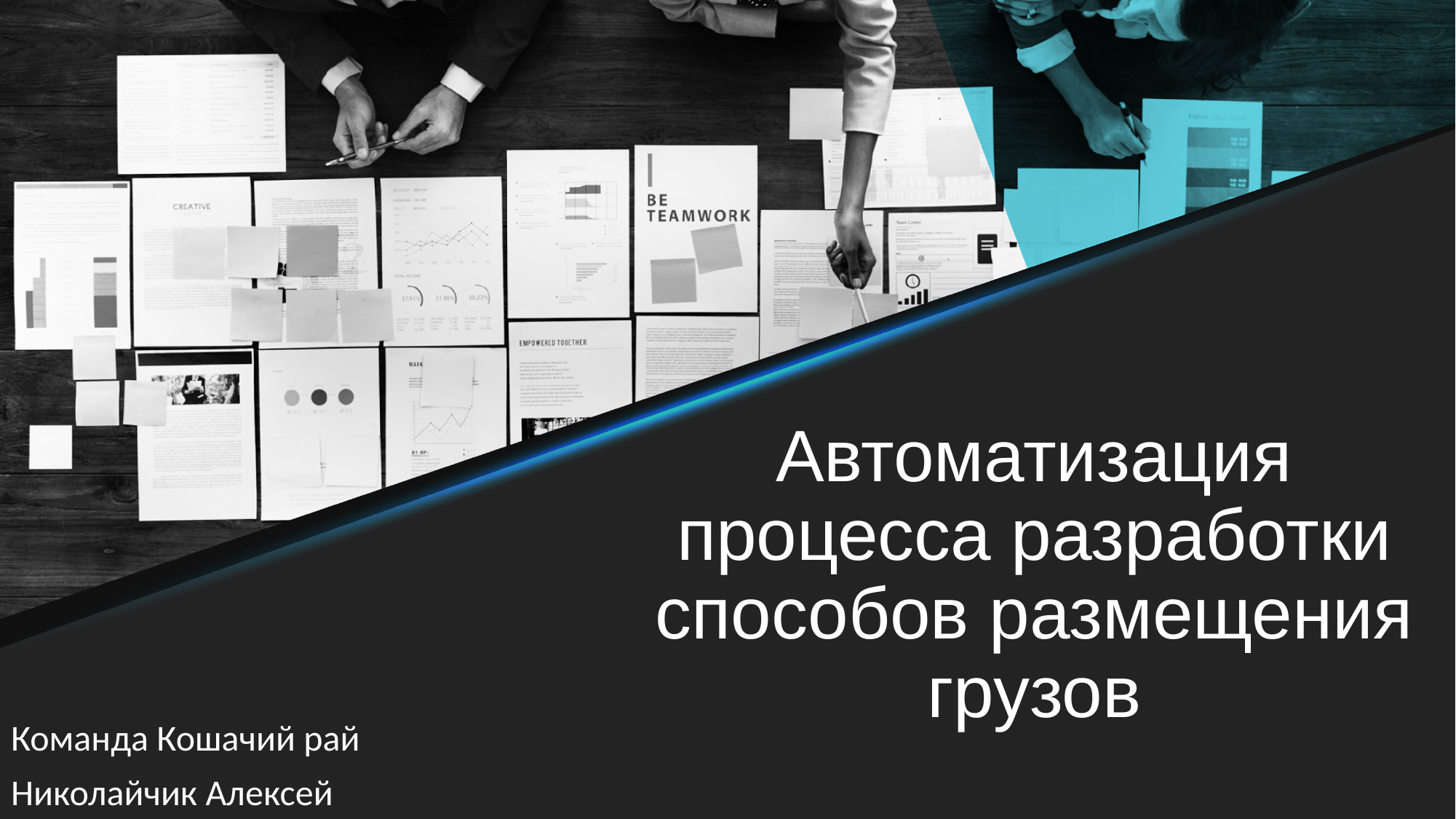

# Автоматизация процесса разработки способов размещения грузов
Команда Кошачий рай
Николайчик Алексей